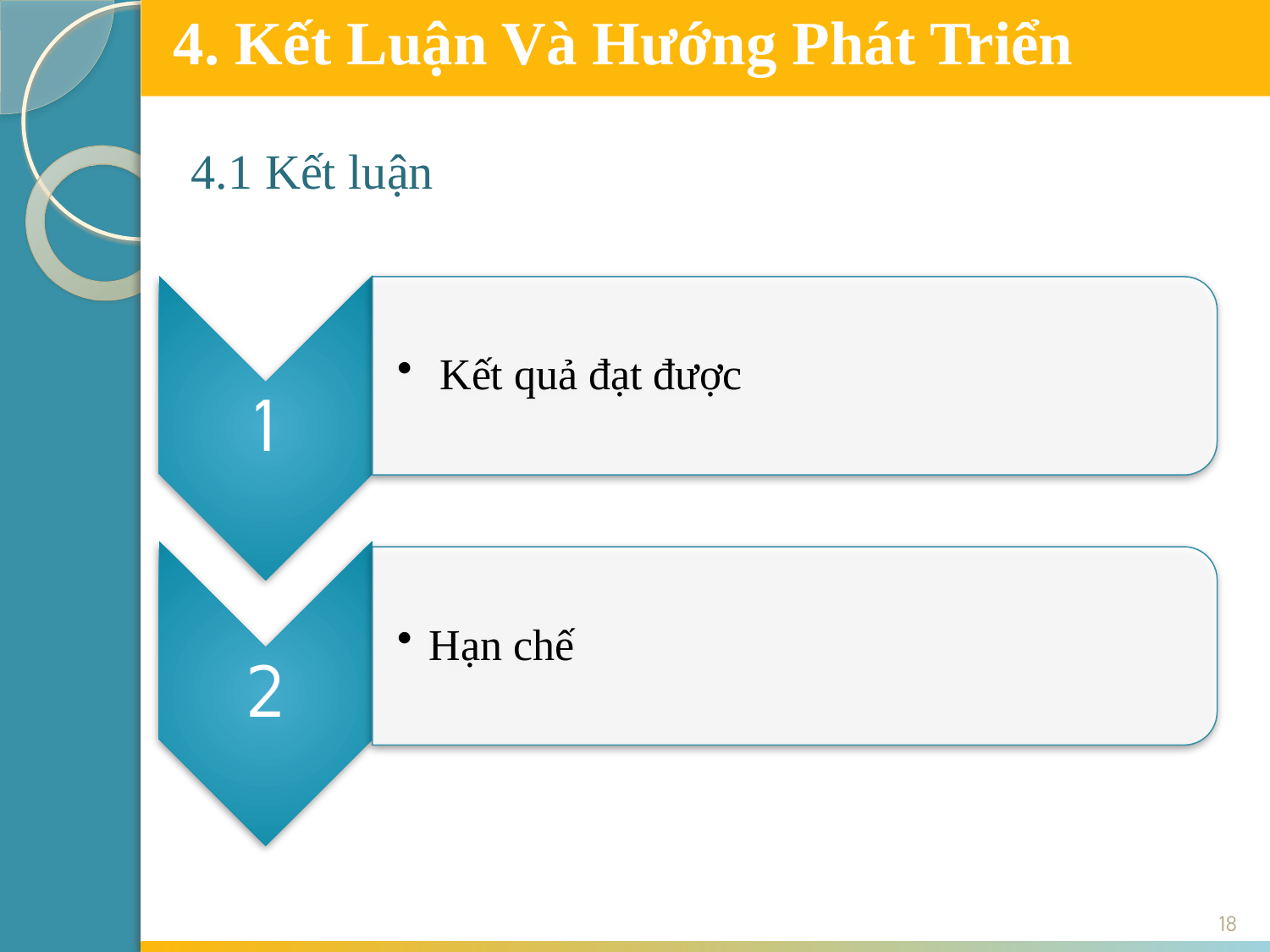

# 4. Kết luận và hướng phát triển

       4. Kết Luận Và Hướng Phát Triển
4.1 Kết luận
1
 Kết quả đạt được
2
Hạn chế
18